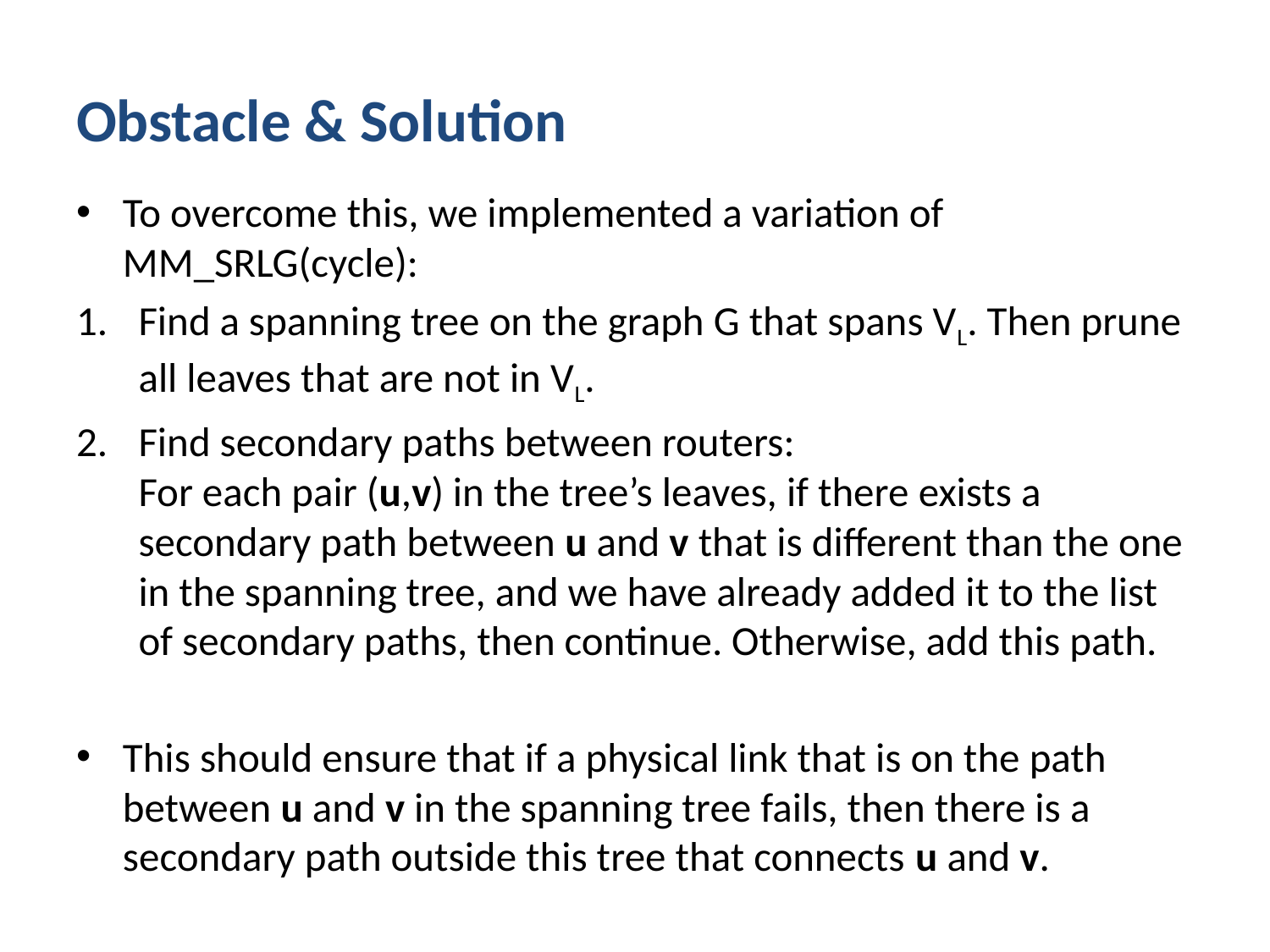

# Obstacle & Solution
To overcome this, we implemented a variation of MM_SRLG(cycle):
Find a spanning tree on the graph G that spans VL. Then prune all leaves that are not in VL.
Find secondary paths between routers:
For each pair (u,v) in the tree’s leaves, if there exists a secondary path between u and v that is different than the one in the spanning tree, and we have already added it to the list of secondary paths, then continue. Otherwise, add this path.

This should ensure that if a physical link that is on the path between u and v in the spanning tree fails, then there is a secondary path outside this tree that connects u and v.